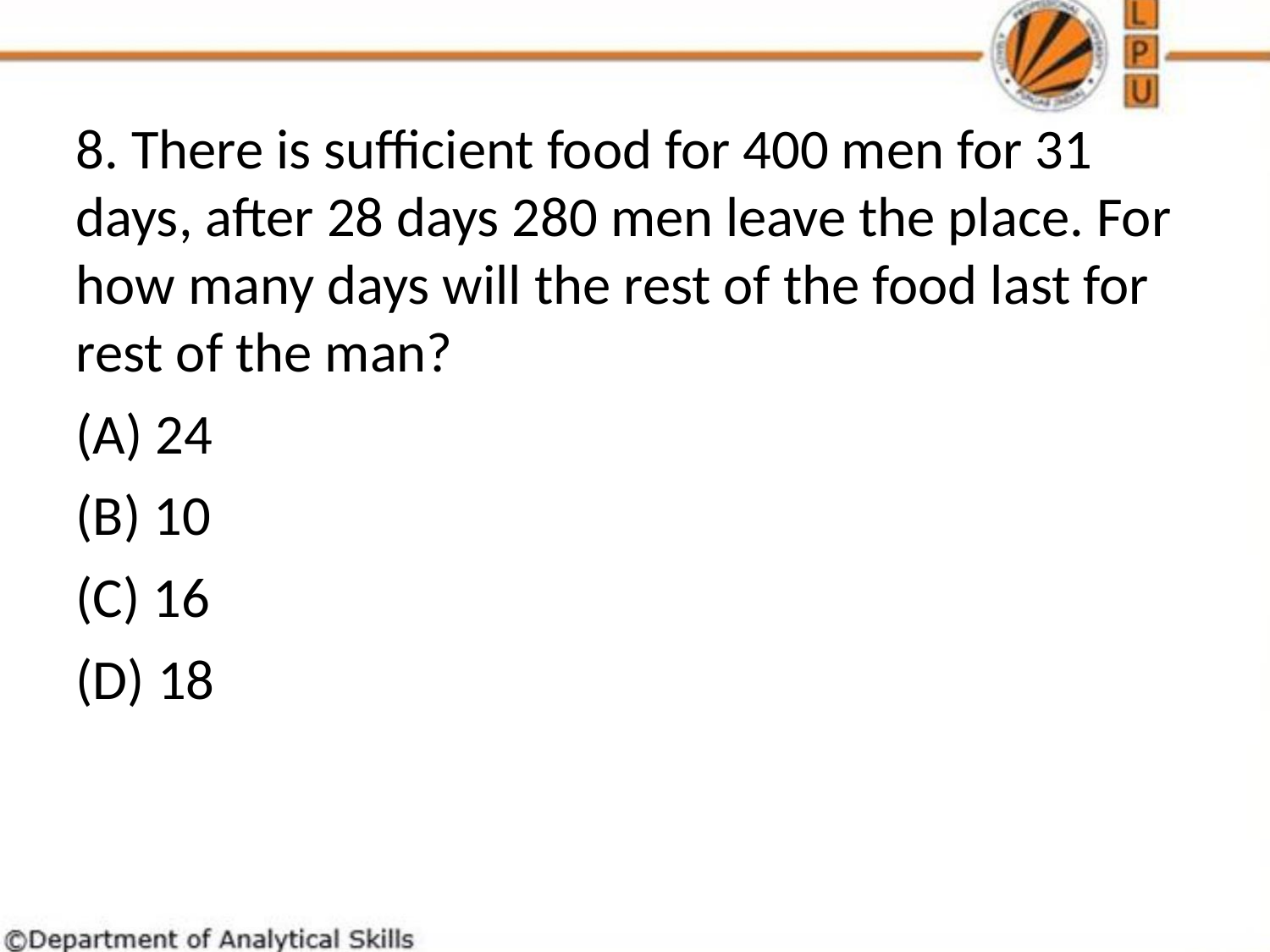

8. There is sufficient food for 400 men for 31 days, after 28 days 280 men leave the place. For how many days will the rest of the food last for rest of the man?
(A) 24
(B) 10
(C) 16
(D) 18